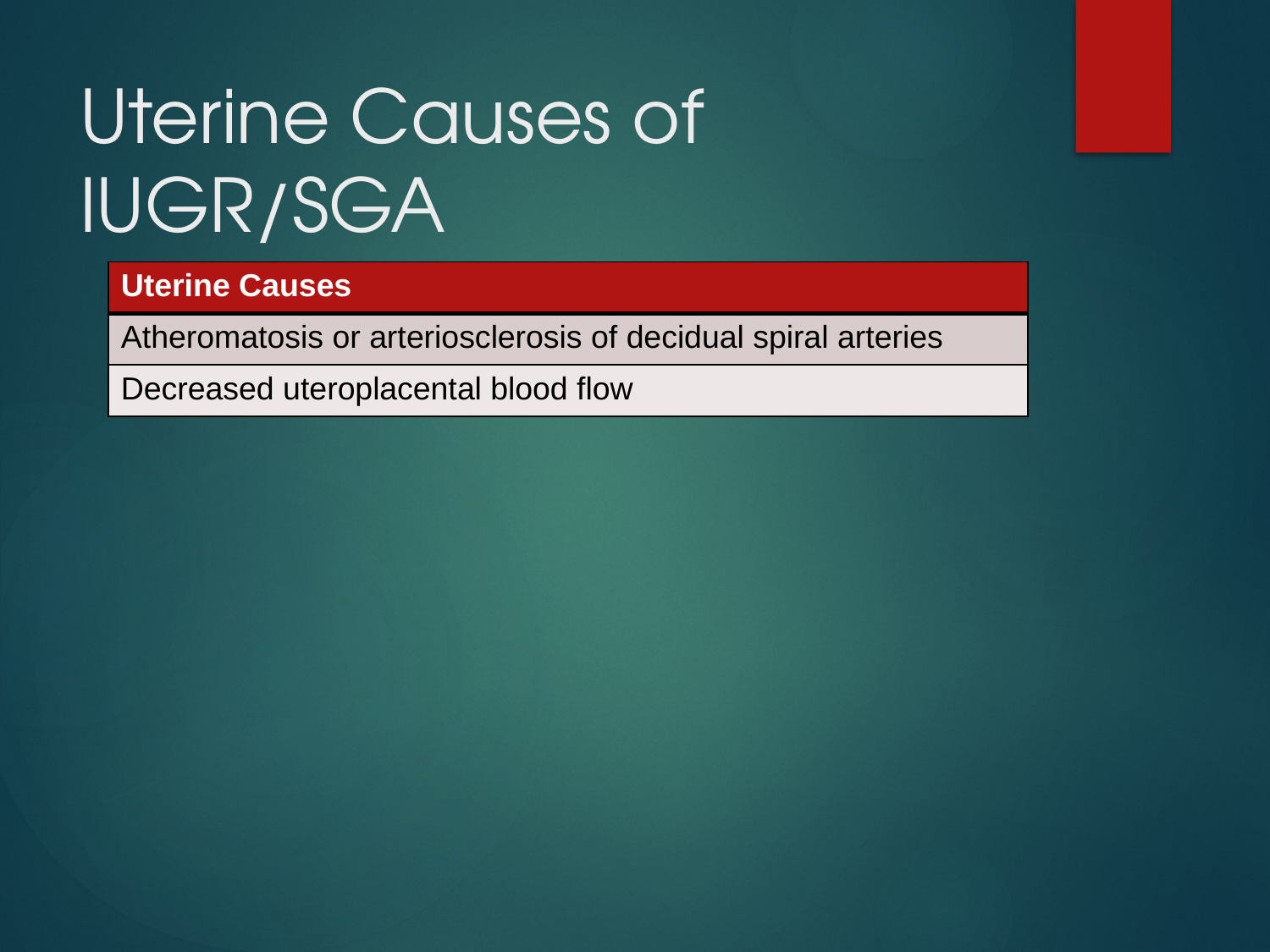

# Uterine Causes of IUGR/SGA
| Uterine Causes |
| --- |
| Atheromatosis or arteriosclerosis of decidual spiral arteries |
| Decreased uteroplacental blood flow |